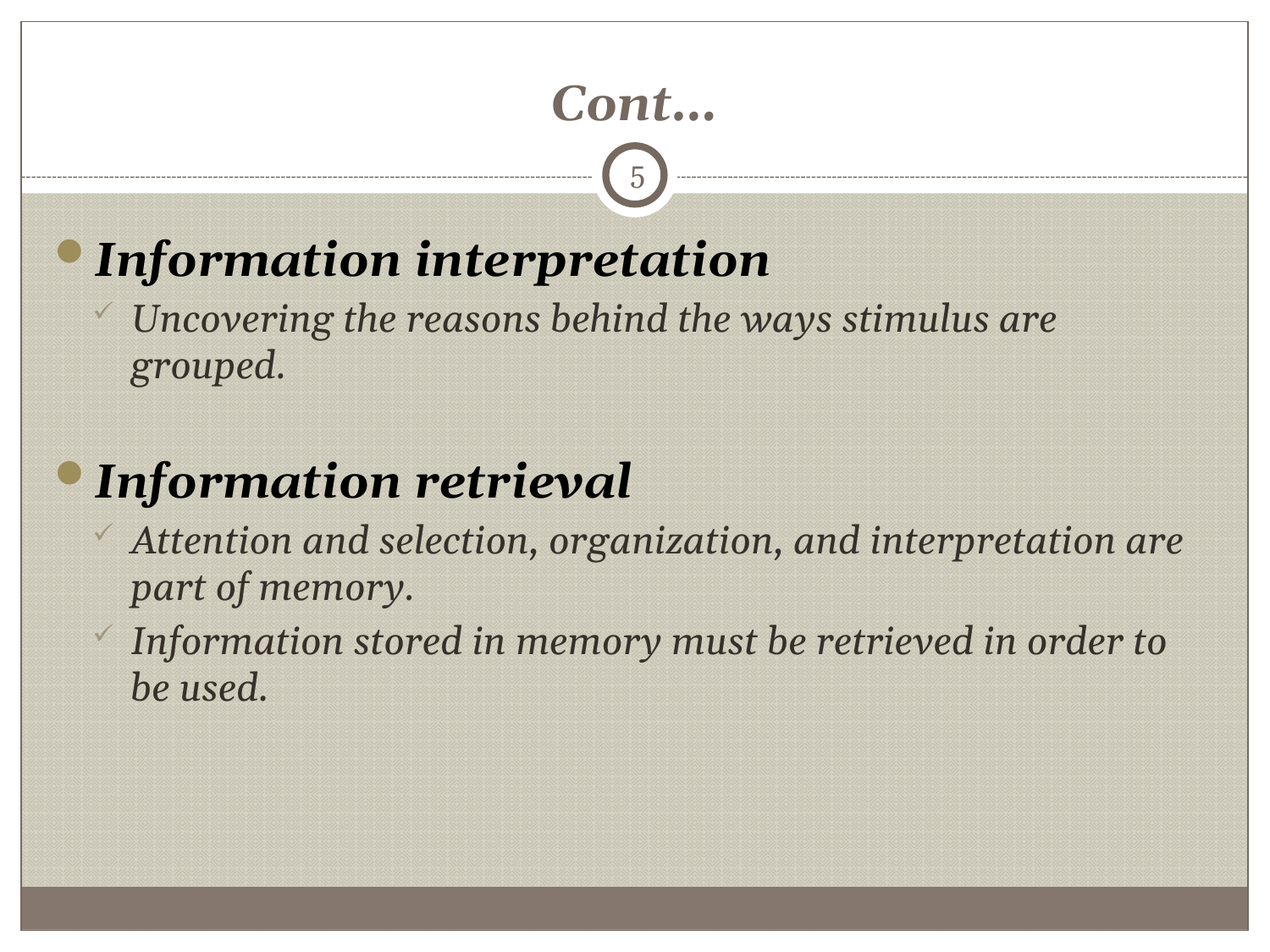

# Cont…
5
Information interpretation
Uncovering the reasons behind the ways stimulus are grouped.

Information retrieval
Attention and selection, organization, and interpretation are part of memory.
Information stored in memory must be retrieved in order to be used.